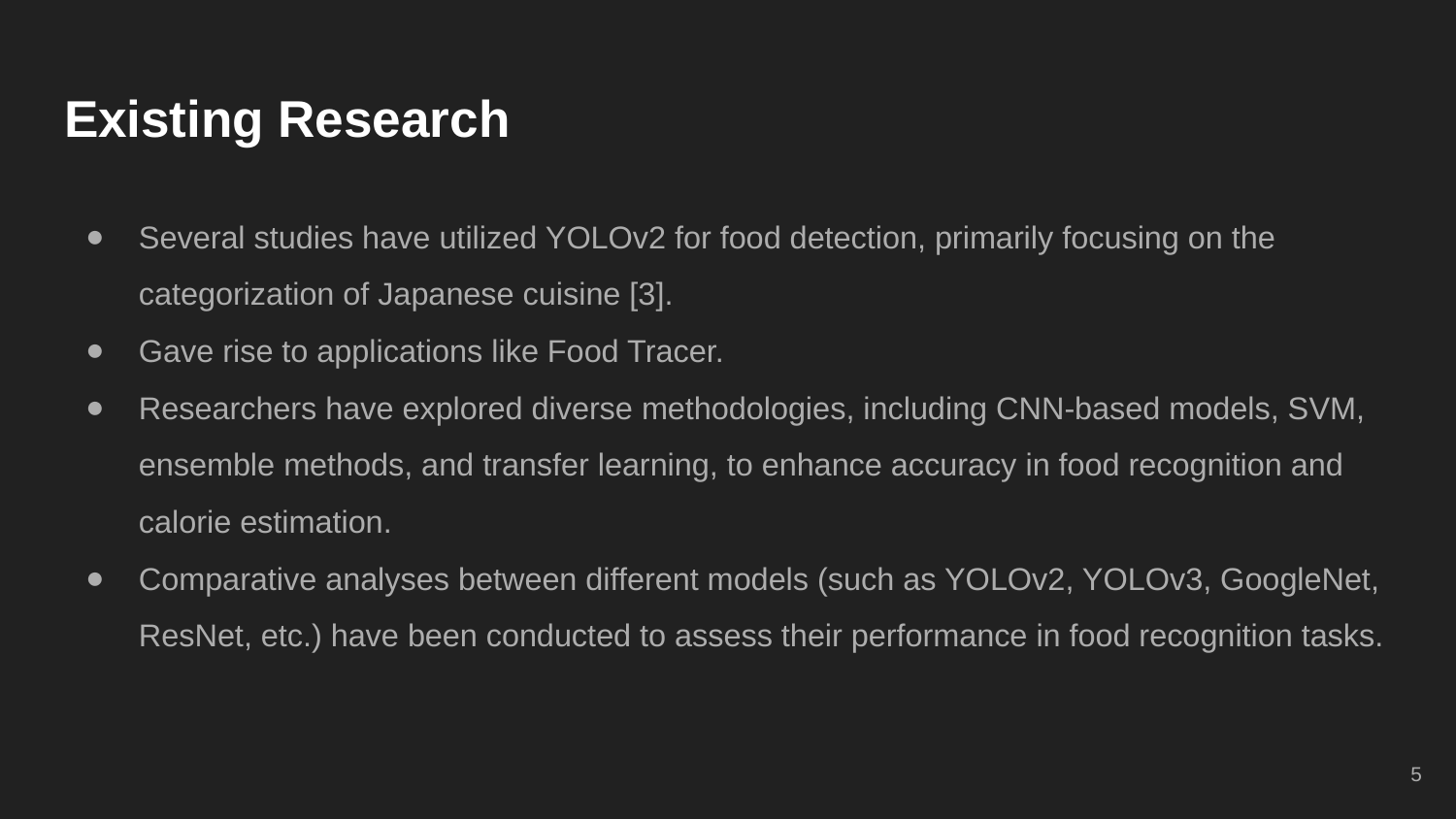

# Existing Research
Several studies have utilized YOLOv2 for food detection, primarily focusing on the categorization of Japanese cuisine [3].
Gave rise to applications like Food Tracer.
Researchers have explored diverse methodologies, including CNN-based models, SVM, ensemble methods, and transfer learning, to enhance accuracy in food recognition and calorie estimation.
Comparative analyses between different models (such as YOLOv2, YOLOv3, GoogleNet, ResNet, etc.) have been conducted to assess their performance in food recognition tasks.

5